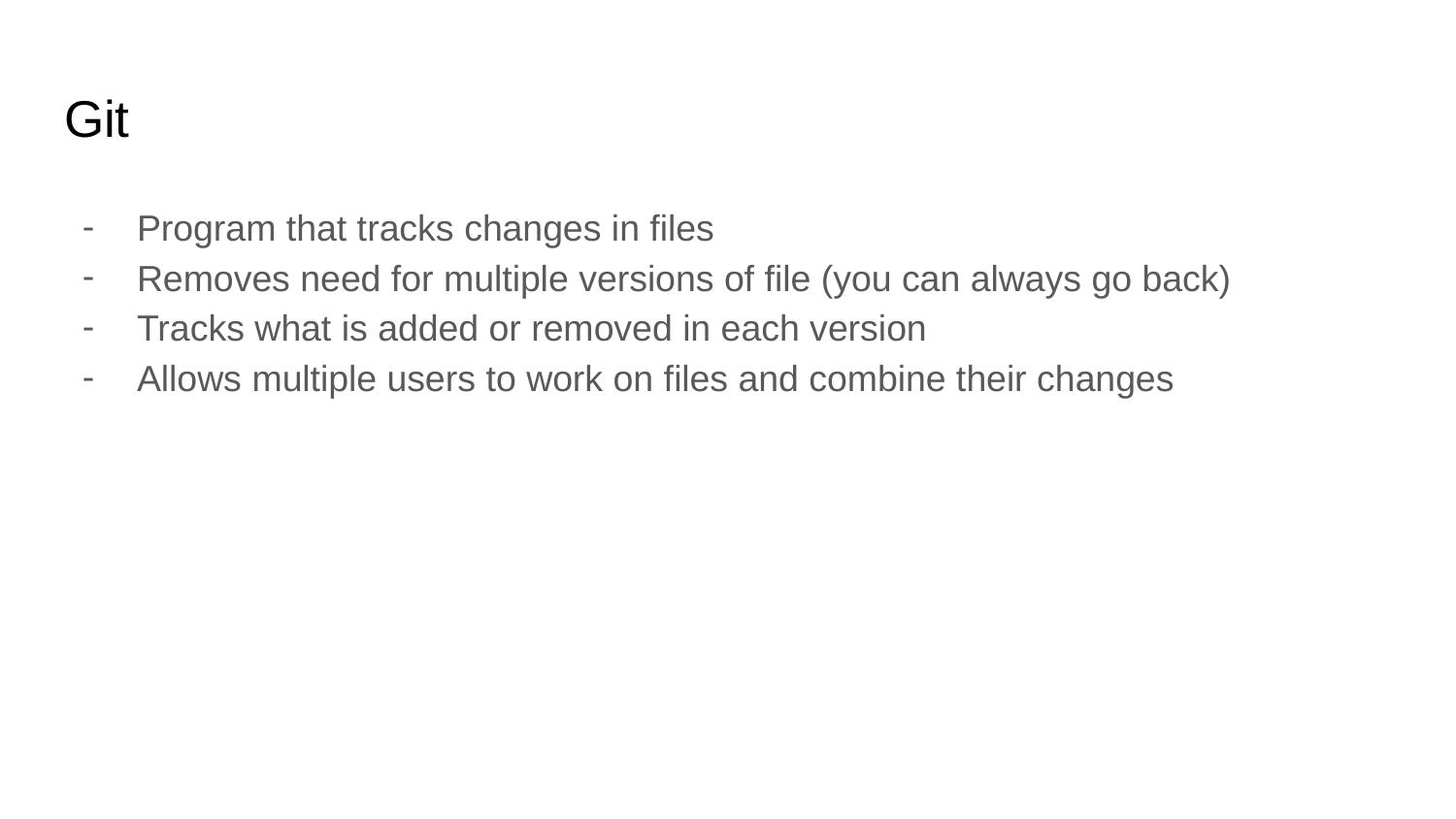

# Git
Program that tracks changes in files
Removes need for multiple versions of file (you can always go back)
Tracks what is added or removed in each version
Allows multiple users to work on files and combine their changes